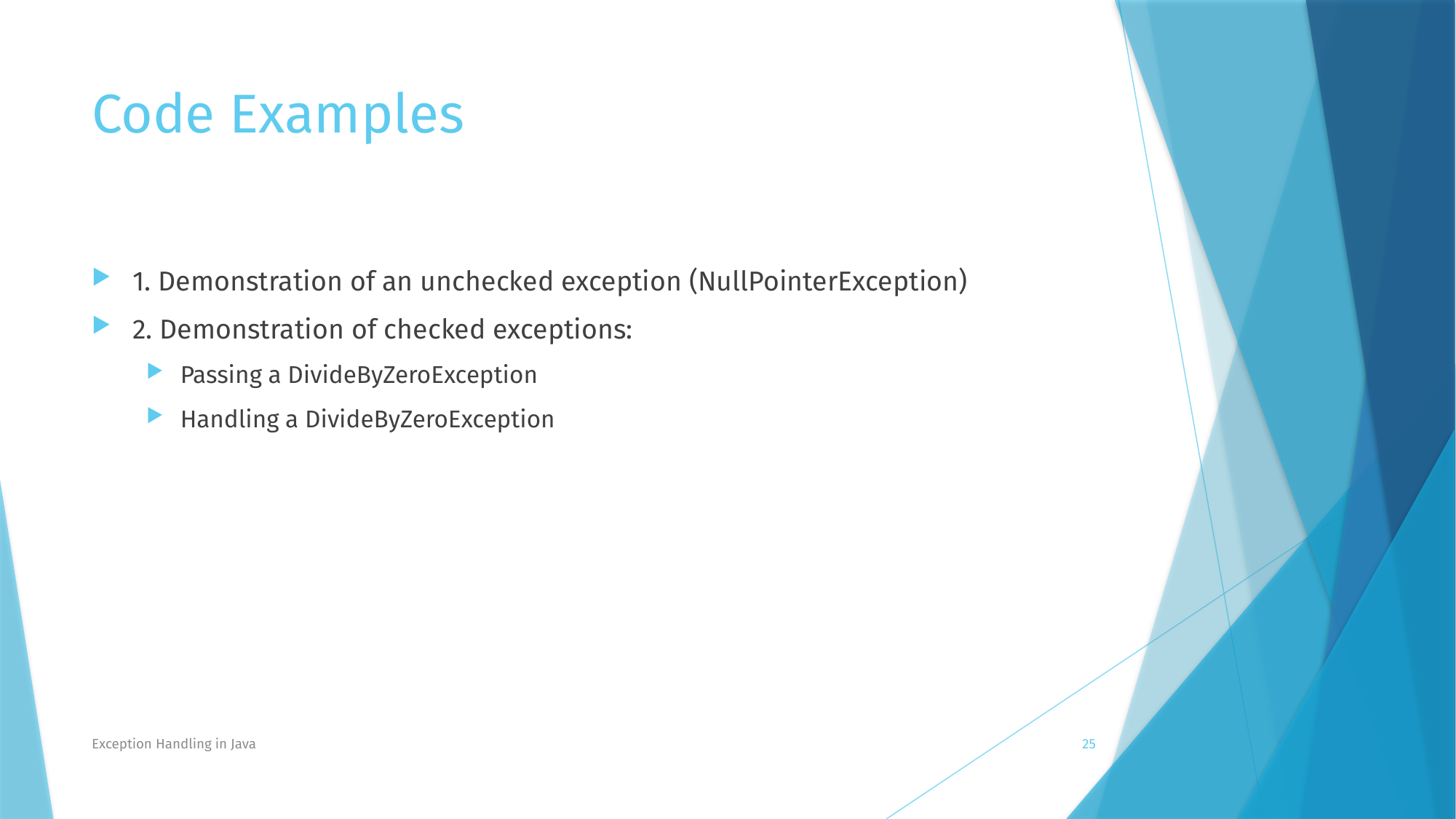

# Code Examples
1. Demonstration of an unchecked exception (NullPointerException)
2. Demonstration of checked exceptions:
Passing a DivideByZeroException
Handling a DivideByZeroException
Exception Handling in Java

25